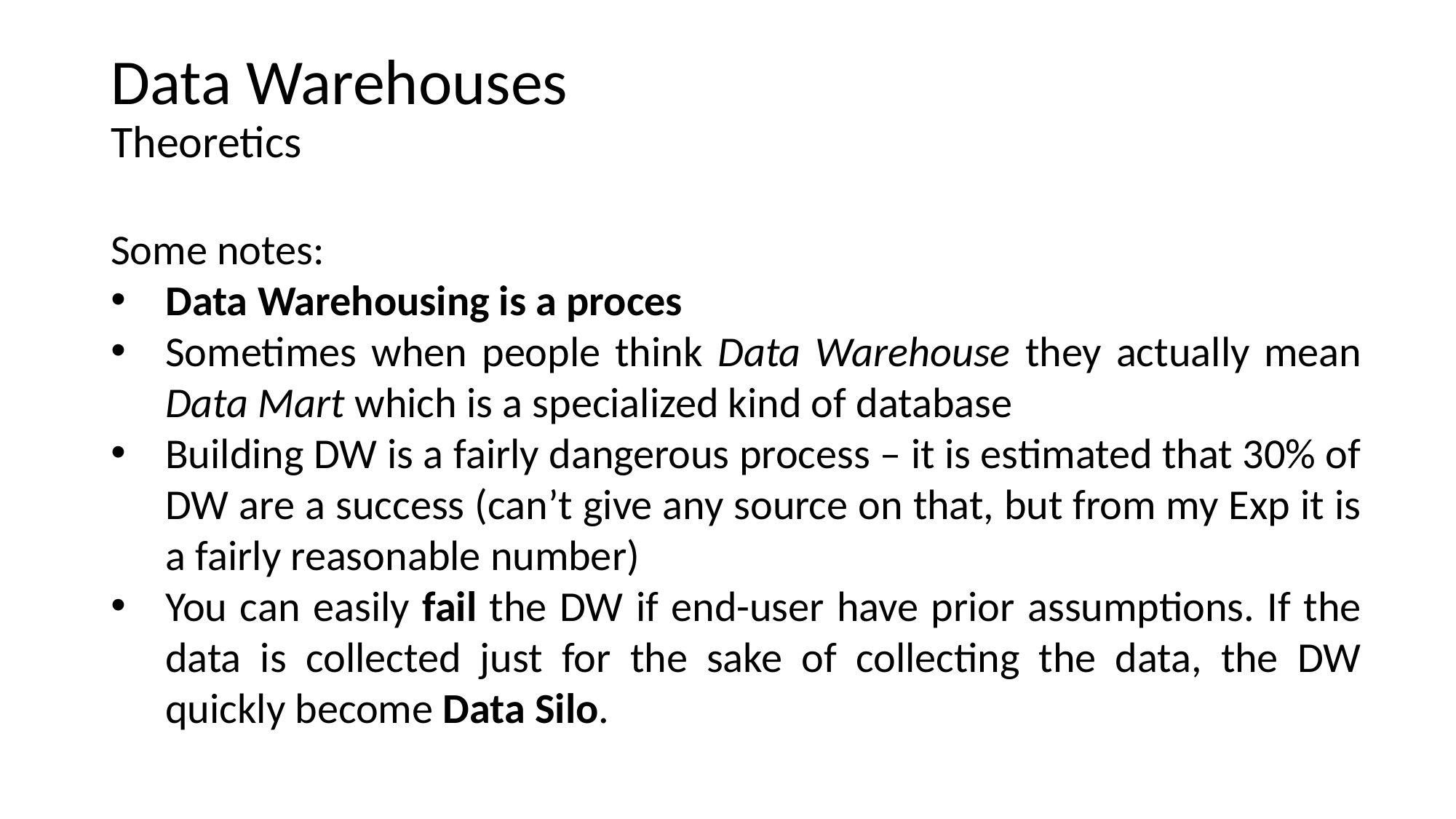

# Data Warehouses Theoretics
Some notes:
Data Warehousing is a proces
Sometimes when people think Data Warehouse they actually mean Data Mart which is a specialized kind of database
Building DW is a fairly dangerous process – it is estimated that 30% of DW are a success (can’t give any source on that, but from my Exp it is a fairly reasonable number)
You can easily fail the DW if end-user have prior assumptions. If the data is collected just for the sake of collecting the data, the DW quickly become Data Silo.